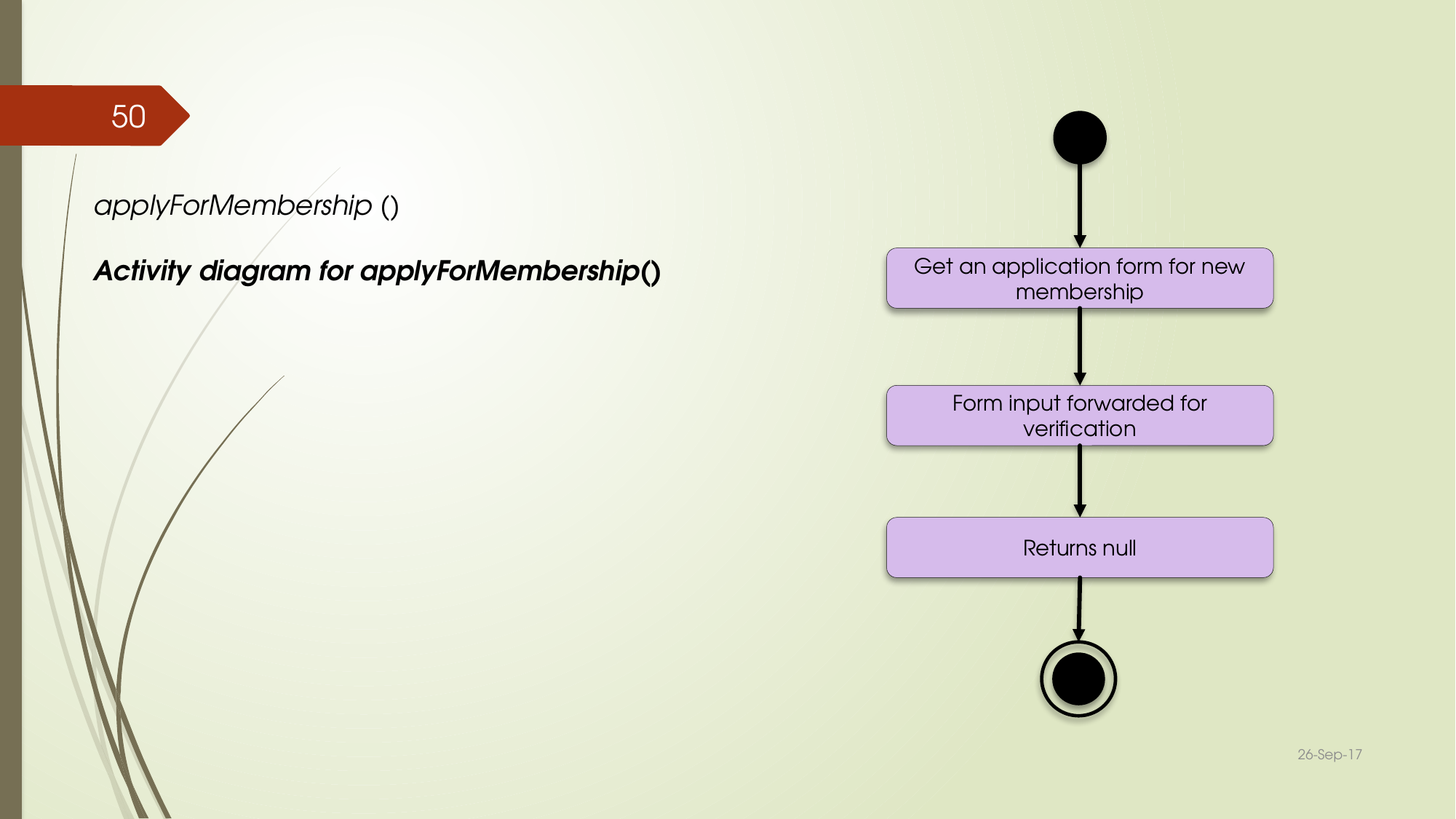

50

applyForMembership ()

Activity diagram for applyForMembership()
Get an application form for new membership
Form input forwarded for verification
Returns null

26-Sep-17